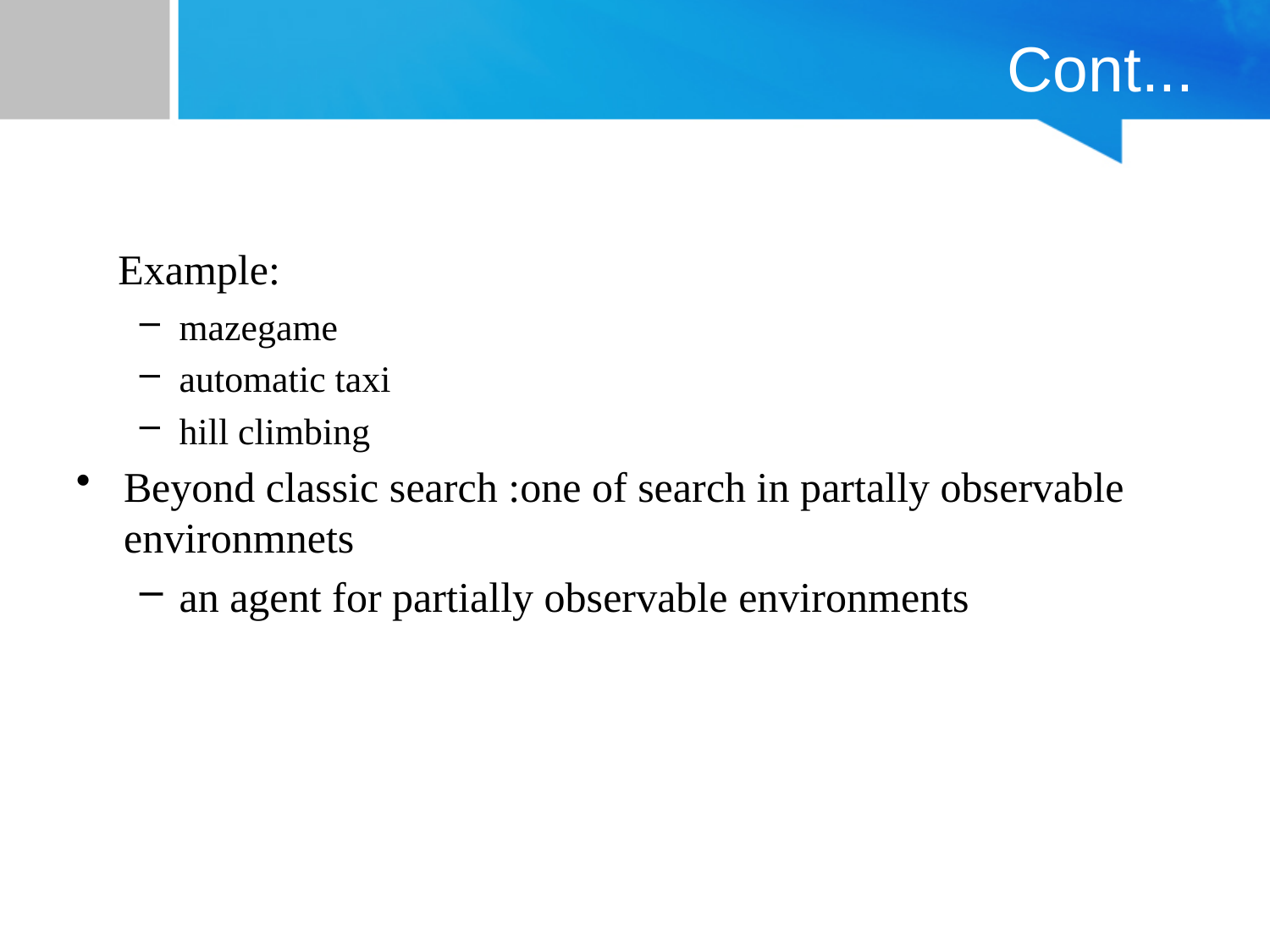

# Cont...
   Example:
mazegame
automatic taxi
hill climbing
Beyond classic search :one of search in partally observable environmnets
an agent for partially observable environments